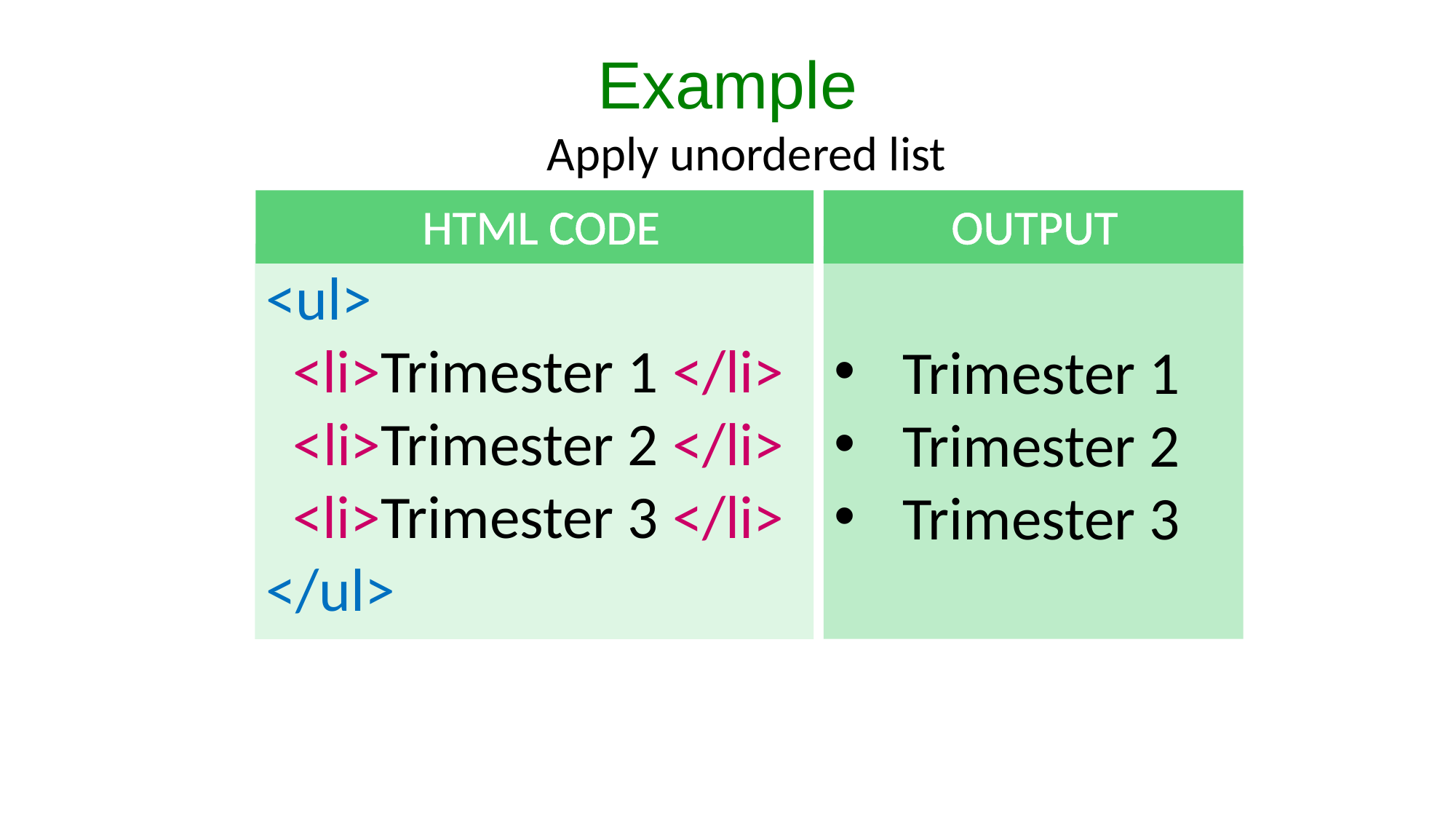

Example
Apply unordered list
OUTPUT
Trimester 1
Trimester 2
Trimester 3
HTML CODE
<ul>
  <li>Trimester 1 </li>
  <li>Trimester 2 </li>
  <li>Trimester 3 </li>
</ul>